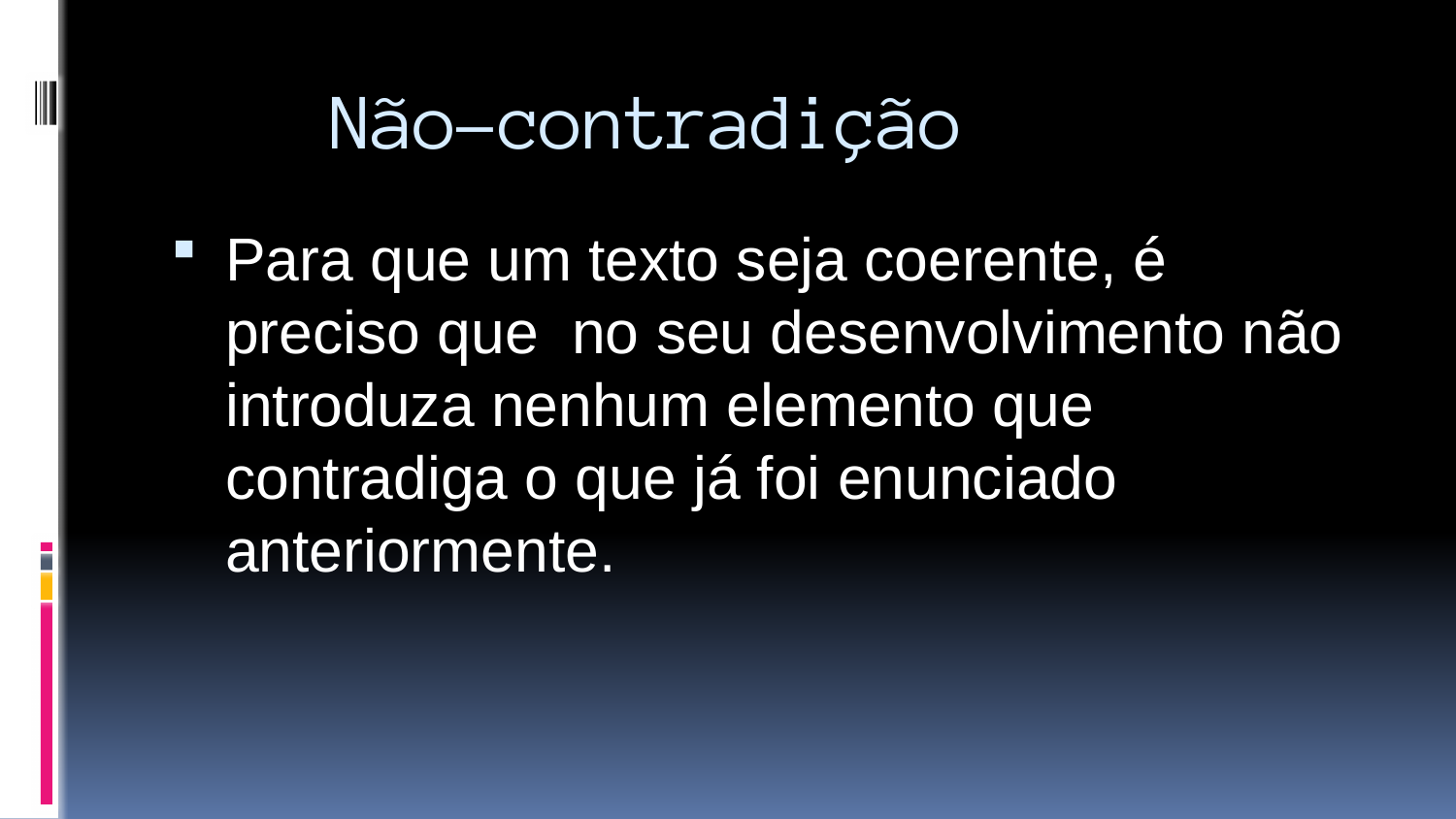

# Não-contradição
Para que um texto seja coerente, é preciso que  no seu desenvolvimento não introduza nenhum elemento que contradiga o que já foi enunciado anteriormente.